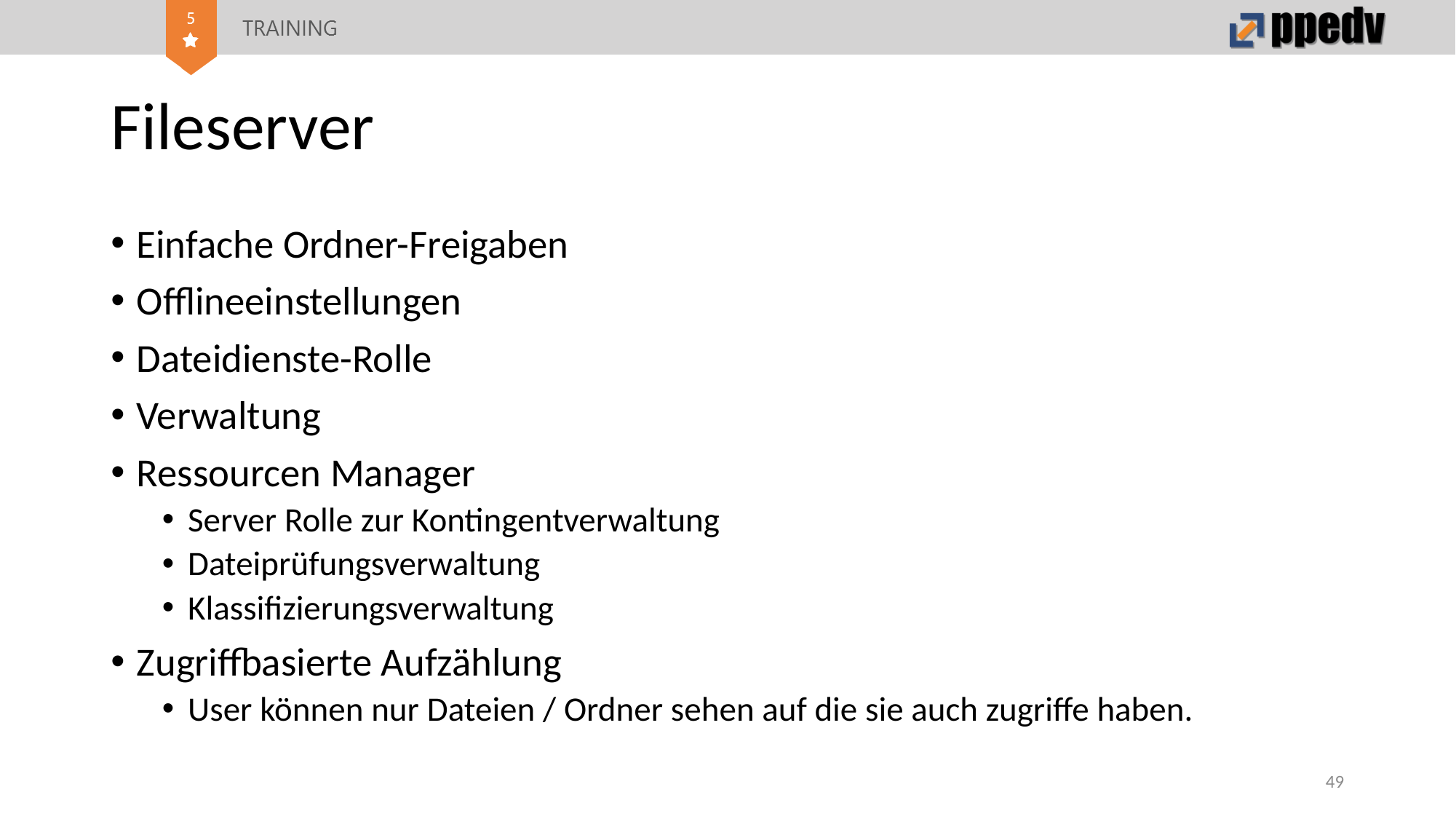

# Fileserver
Einfache Ordner-Freigaben
Offlineeinstellungen
Dateidienste-Rolle
Verwaltung
Ressourcen Manager
Server Rolle zur Kontingentverwaltung
Dateiprüfungsverwaltung
Klassifizierungsverwaltung
Zugriffbasierte Aufzählung
User können nur Dateien / Ordner sehen auf die sie auch zugriffe haben.
49